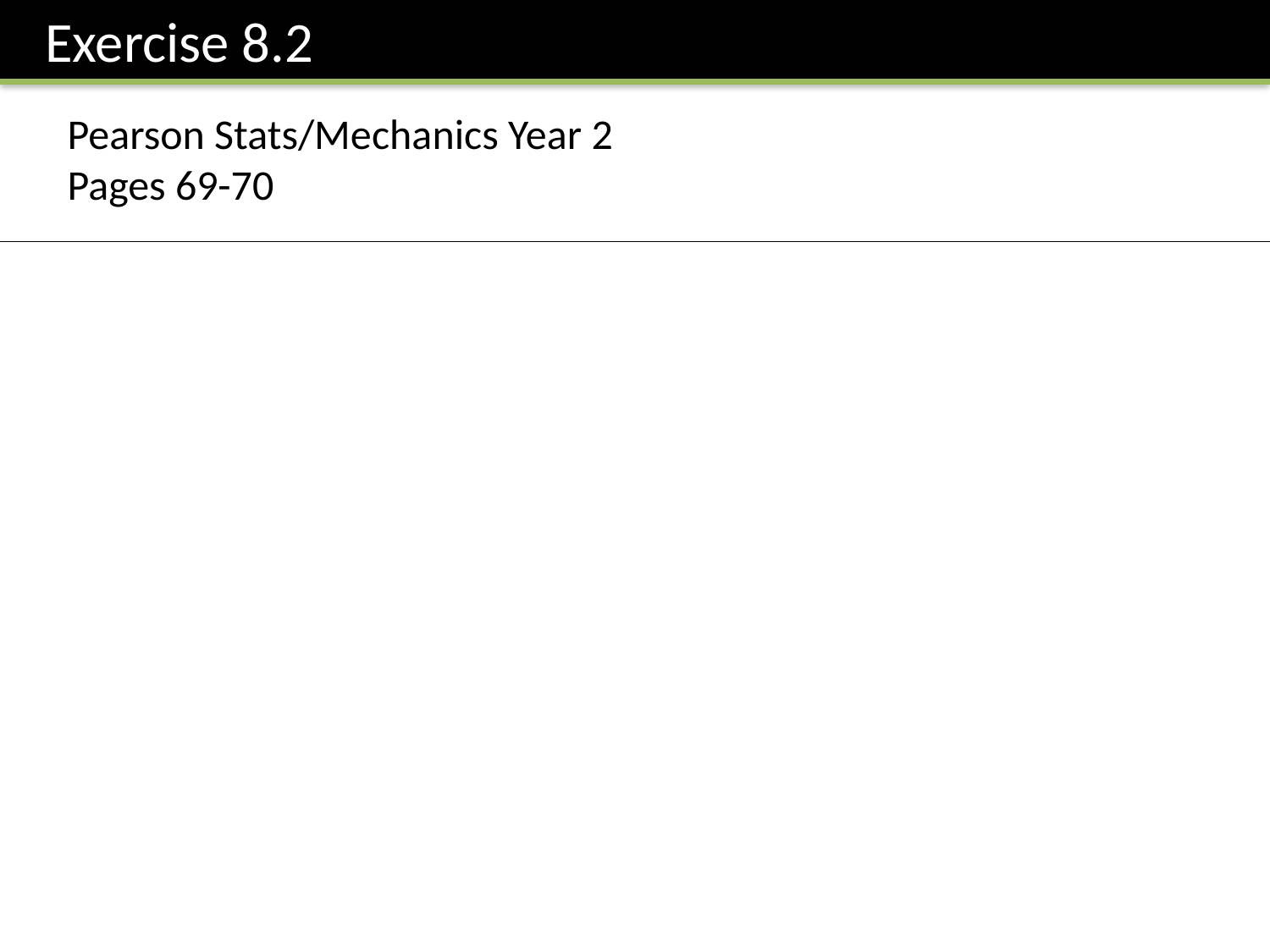

Exercise 8.2
Pearson Stats/Mechanics Year 2
Pages 69-70